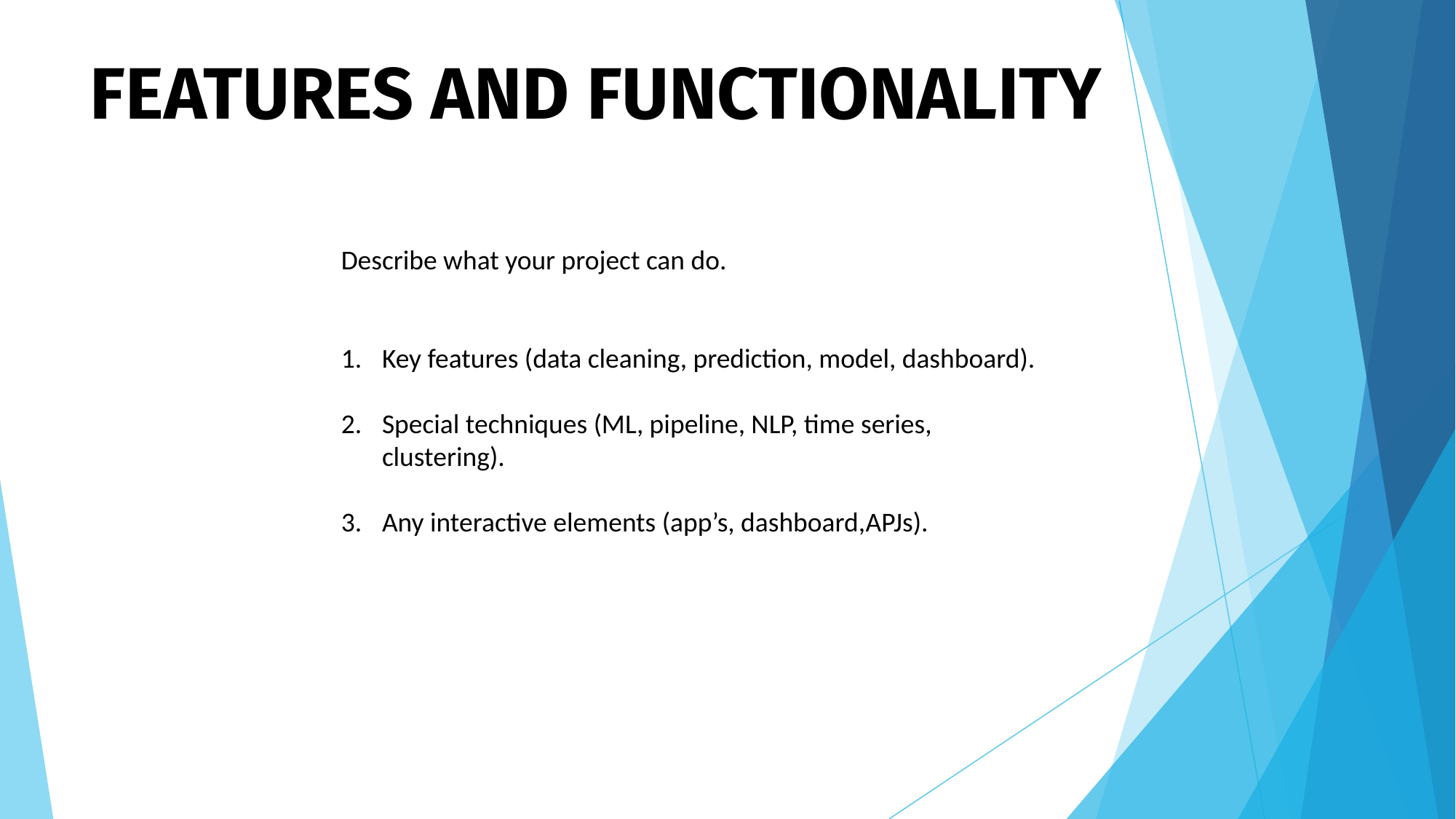

# FEATURES AND FUNCTIONALITY
Describe what your project can do.

Key features (data cleaning, prediction, model, dashboard).

Special techniques (ML, pipeline, NLP, time series, clustering).

Any interactive elements (app’s, dashboard,APJs).